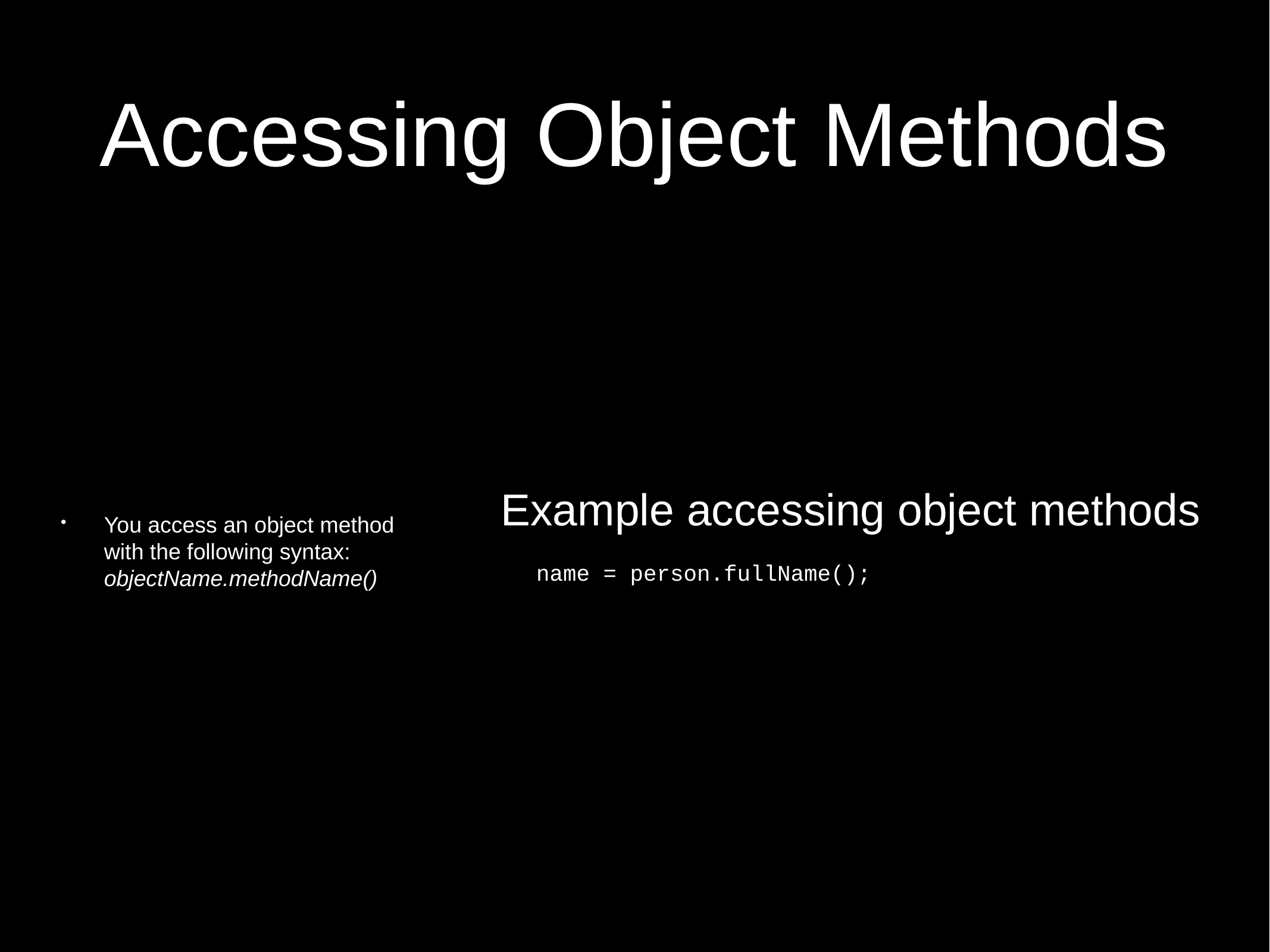

# Accessing Object Methods
You access an object method with the following syntax: objectName.methodName()
Example accessing object methods
name = person.fullName();